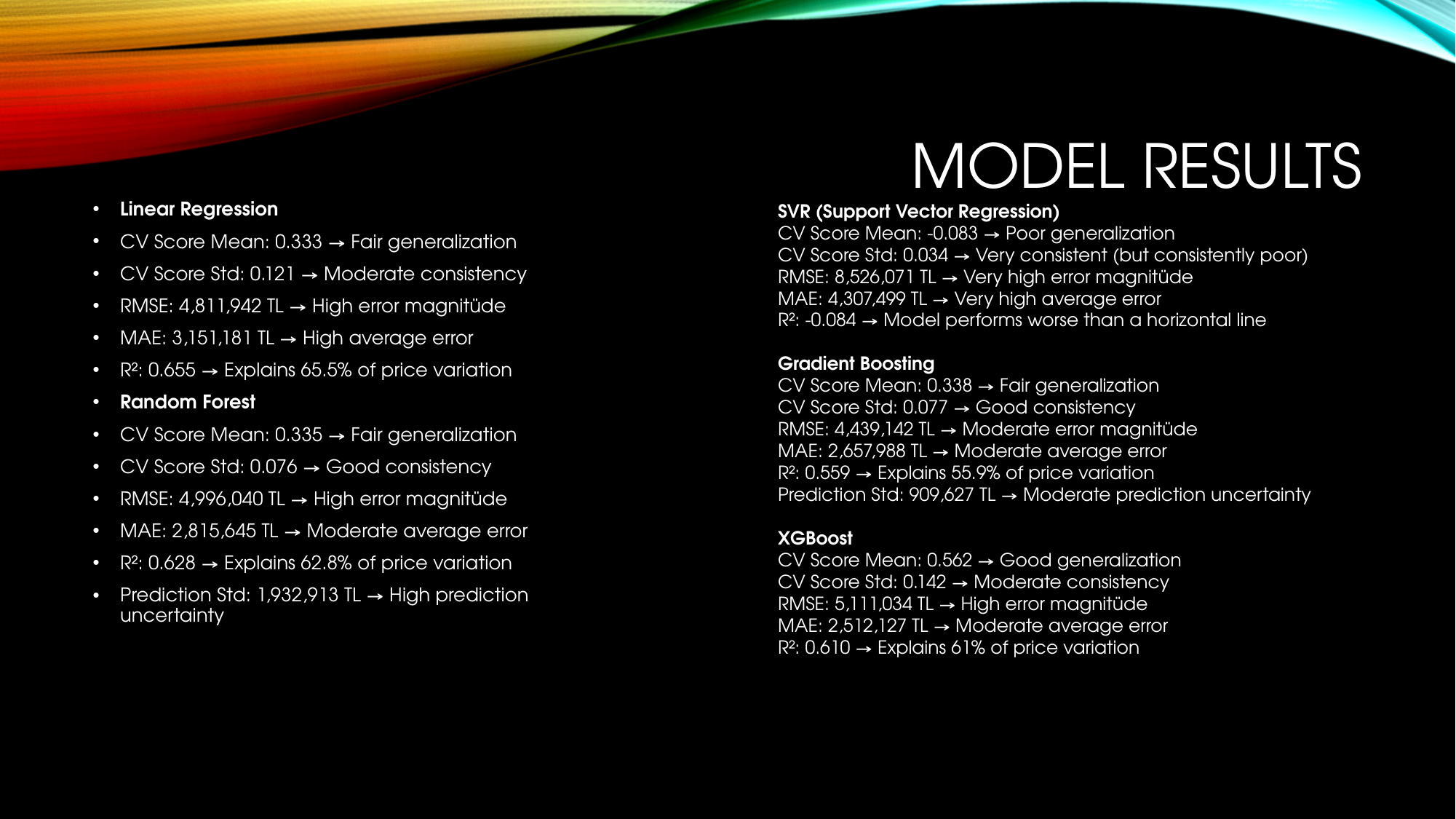

# Model Results
Linear Regression
CV Score Mean: 0.333 → Fair generalization
CV Score Std: 0.121 → Moderate consistency
RMSE: 4,811,942 TL → High error magnitüde
MAE: 3,151,181 TL → High average error
R²: 0.655 → Explains 65.5% of price variation
Random Forest
CV Score Mean: 0.335 → Fair generalization
CV Score Std: 0.076 → Good consistency
RMSE: 4,996,040 TL → High error magnitüde
MAE: 2,815,645 TL → Moderate average error
R²: 0.628 → Explains 62.8% of price variation
Prediction Std: 1,932,913 TL → High prediction uncertainty
SVR (Support Vector Regression)
CV Score Mean: -0.083 → Poor generalization
CV Score Std: 0.034 → Very consistent (but consistently poor)
RMSE: 8,526,071 TL → Very high error magnitüde
MAE: 4,307,499 TL → Very high average error
R²: -0.084 → Model performs worse than a horizontal line

Gradient Boosting
CV Score Mean: 0.338 → Fair generalization
CV Score Std: 0.077 → Good consistency
RMSE: 4,439,142 TL → Moderate error magnitüde
MAE: 2,657,988 TL → Moderate average error
R²: 0.559 → Explains 55.9% of price variation
Prediction Std: 909,627 TL → Moderate prediction uncertainty

XGBoost
CV Score Mean: 0.562 → Good generalization
CV Score Std: 0.142 → Moderate consistency
RMSE: 5,111,034 TL → High error magnitüde
MAE: 2,512,127 TL → Moderate average error
R²: 0.610 → Explains 61% of price variation